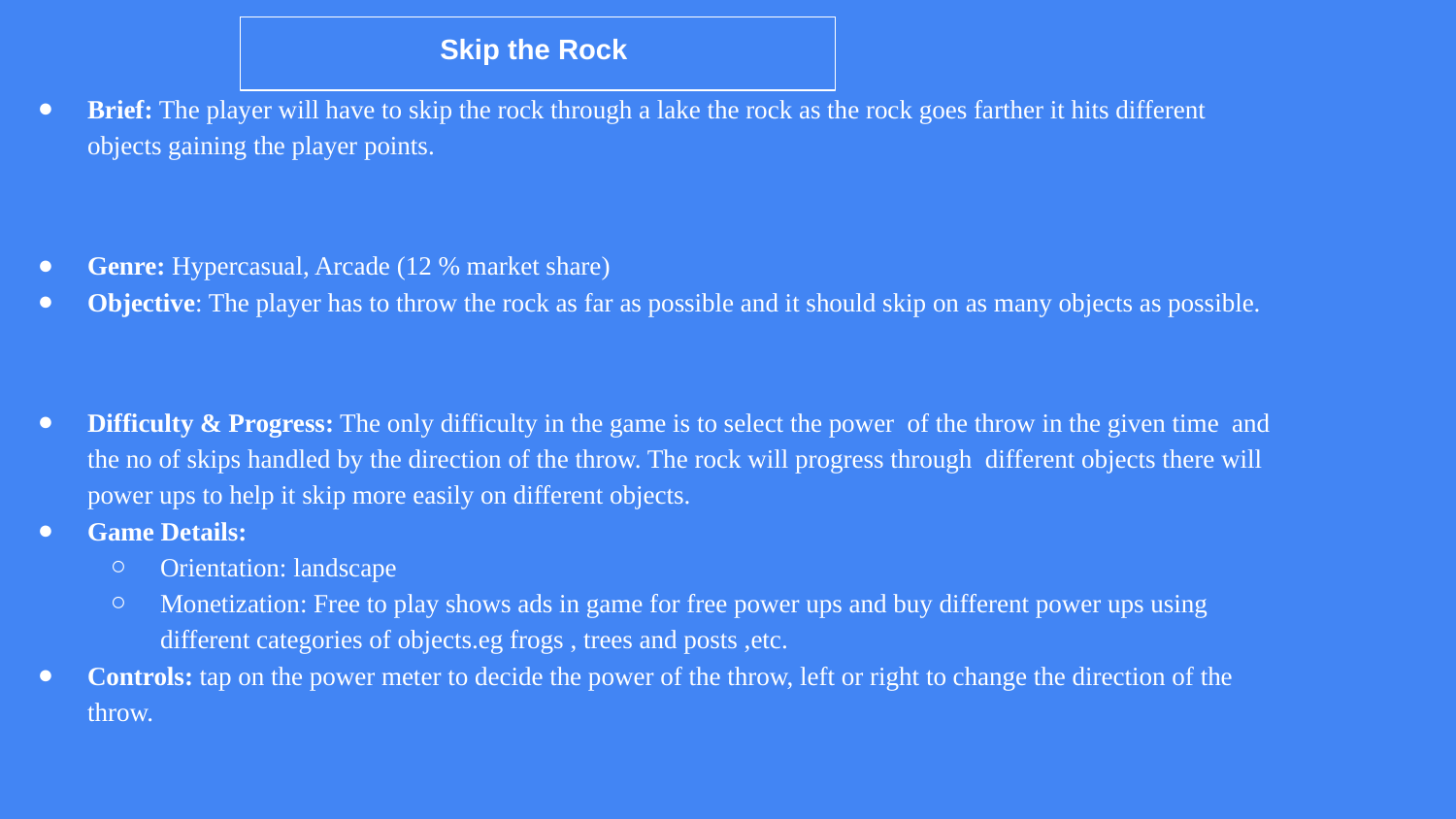

Skip the Rock

Brief: The player will have to skip the rock through a lake the rock as the rock goes farther it hits different objects gaining the player points.

Genre: Hypercasual, Arcade (12 % market share)
Objective: The player has to throw the rock as far as possible and it should skip on as many objects as possible.

Difficulty & Progress: The only difficulty in the game is to select the power  of the throw in the given time  and the no of skips handled by the direction of the throw. The rock will progress through  different objects there will power ups to help it skip more easily on different objects.
Game Details:
Orientation: landscape
Monetization: Free to play shows ads in game for free power ups and buy different power ups using different categories of objects.eg frogs , trees and posts ,etc.
Controls: tap on the power meter to decide the power of the throw, left or right to change the direction of the throw.